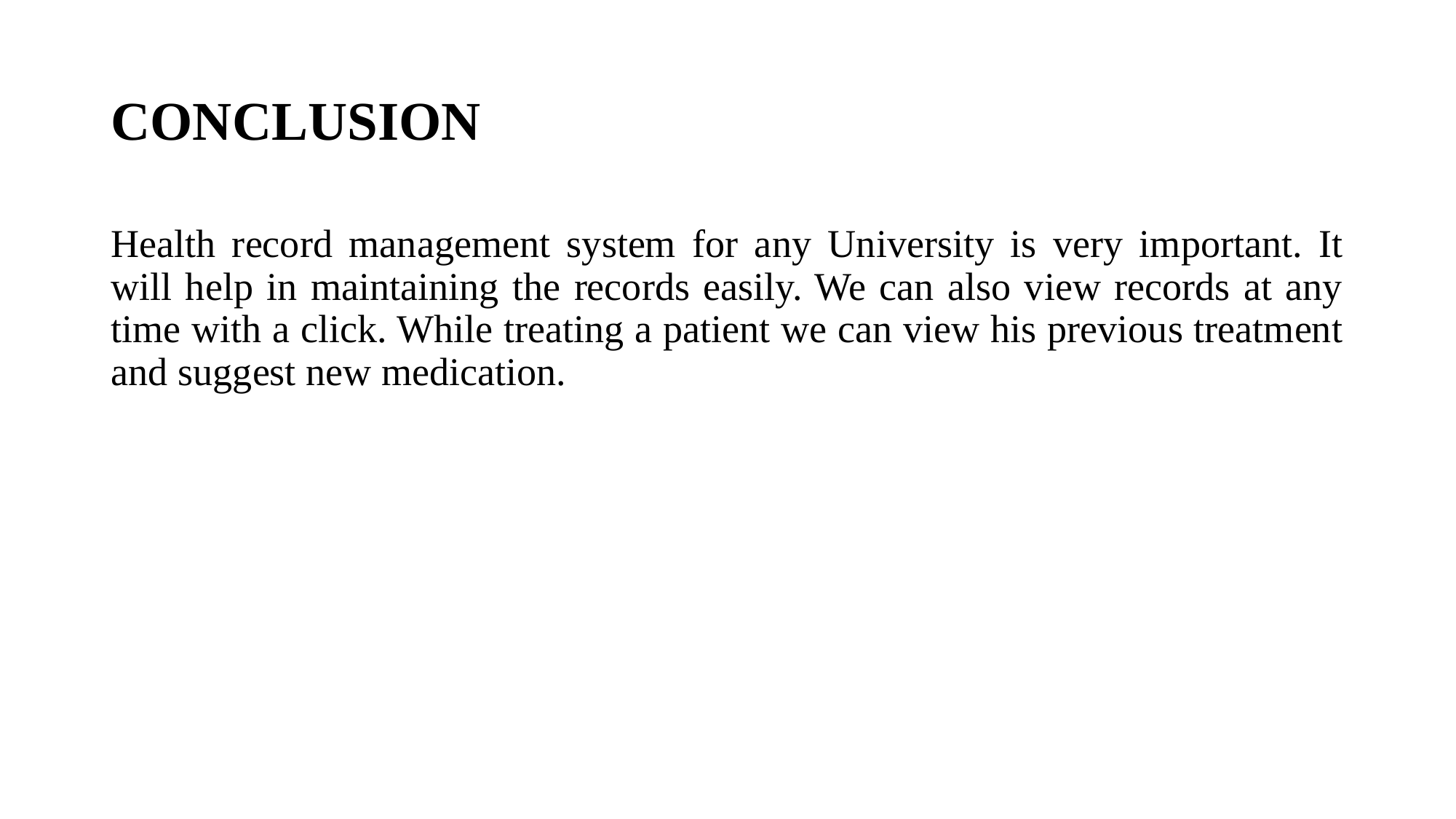

# CONCLUSION
Health record management system for any University is very important. It will help in maintaining the records easily. We can also view records at any time with a click. While treating a patient we can view his previous treatment and suggest new medication.